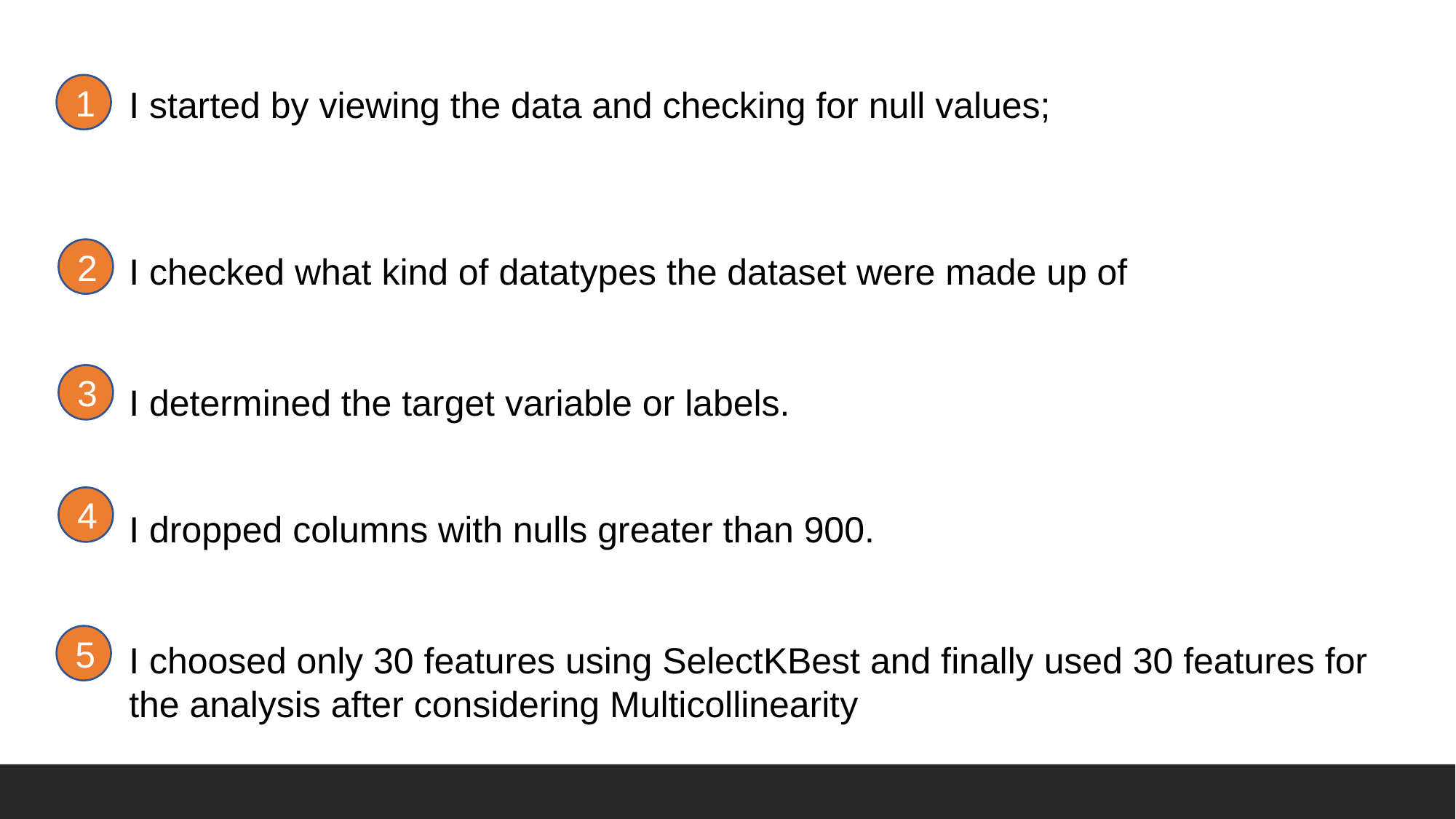

I started by viewing the data and checking for null values;

I checked what kind of datatypes the dataset were made up of

I determined the target variable or labels.

I dropped columns with nulls greater than 900.

I choosed only 30 features using SelectKBest and finally used 30 features for the analysis after considering Multicollinearity
1
2

3
4
5